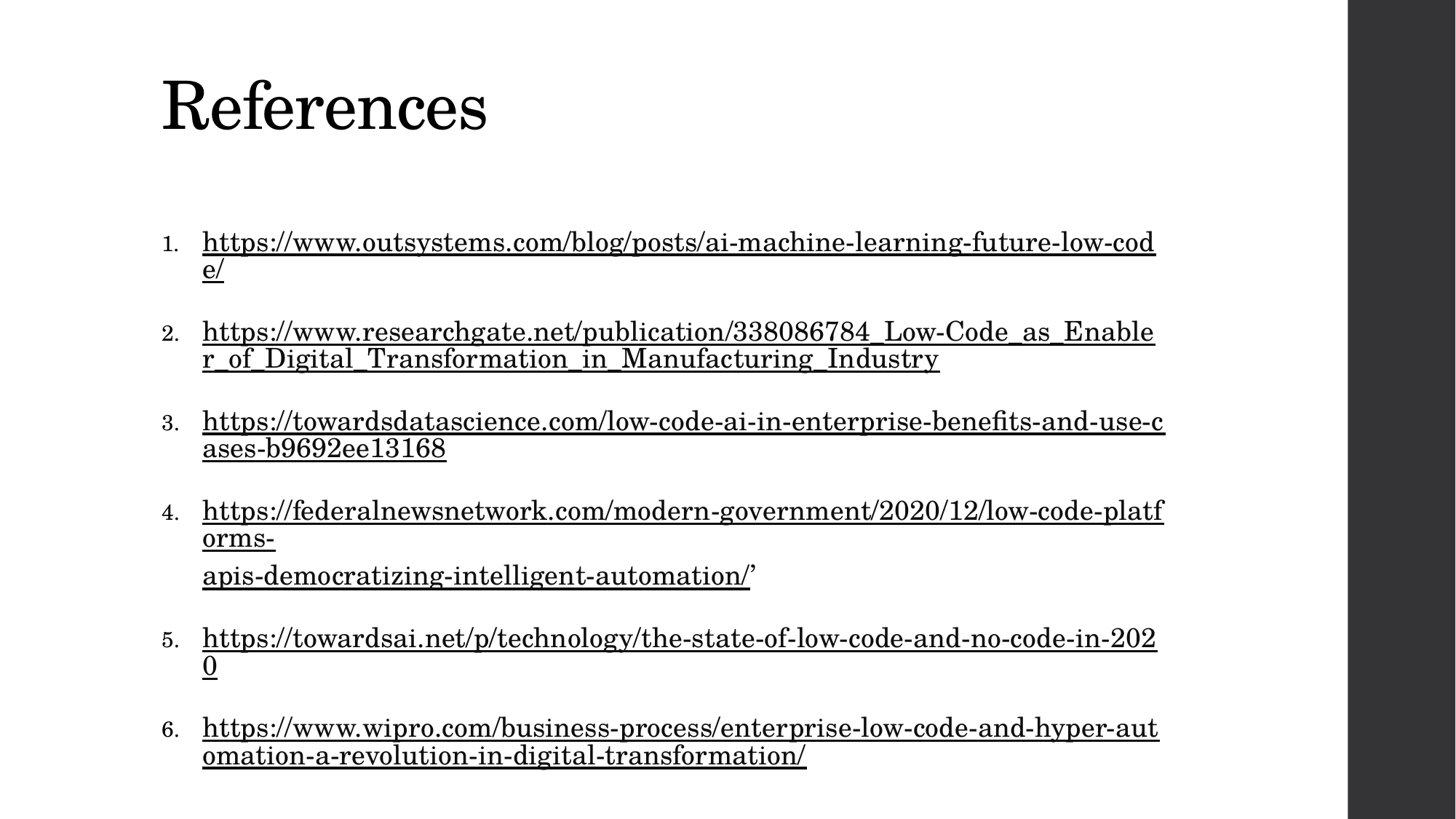

# References
https://www.outsystems.com/blog/posts/ai-machine-learning-future-low-code/
https://www.researchgate.net/publication/338086784_Low-Code_as_Enabler_of_Digital_Transformation_in_Manufacturing_Industry
https://towardsdatascience.com/low-code-ai-in-enterprise-benefits-and-use-cases-b9692ee13168
https://federalnewsnetwork.com/modern-government/2020/12/low-code-platforms-apis-democratizing-intelligent-automation/’
https://towardsai.net/p/technology/the-state-of-low-code-and-no-code-in-2020
https://www.wipro.com/business-process/enterprise-low-code-and-hyper-automation-a-revolution-in-digital-transformation/